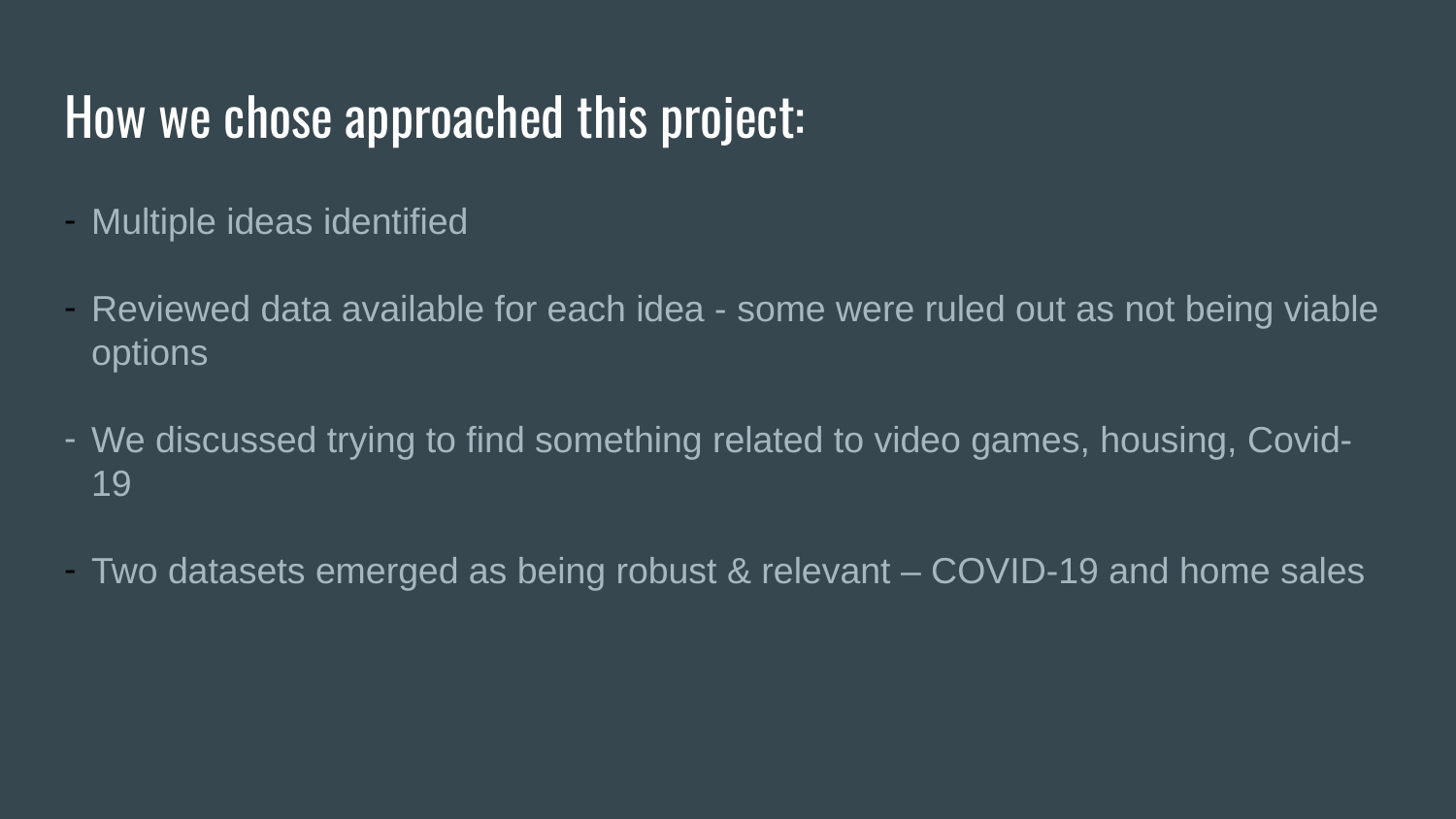

# How we chose approached this project:
Multiple ideas identified

Reviewed data available for each idea - some were ruled out as not being viable options

We discussed trying to find something related to video games, housing, Covid-19

Two datasets emerged as being robust & relevant – COVID-19 and home sales